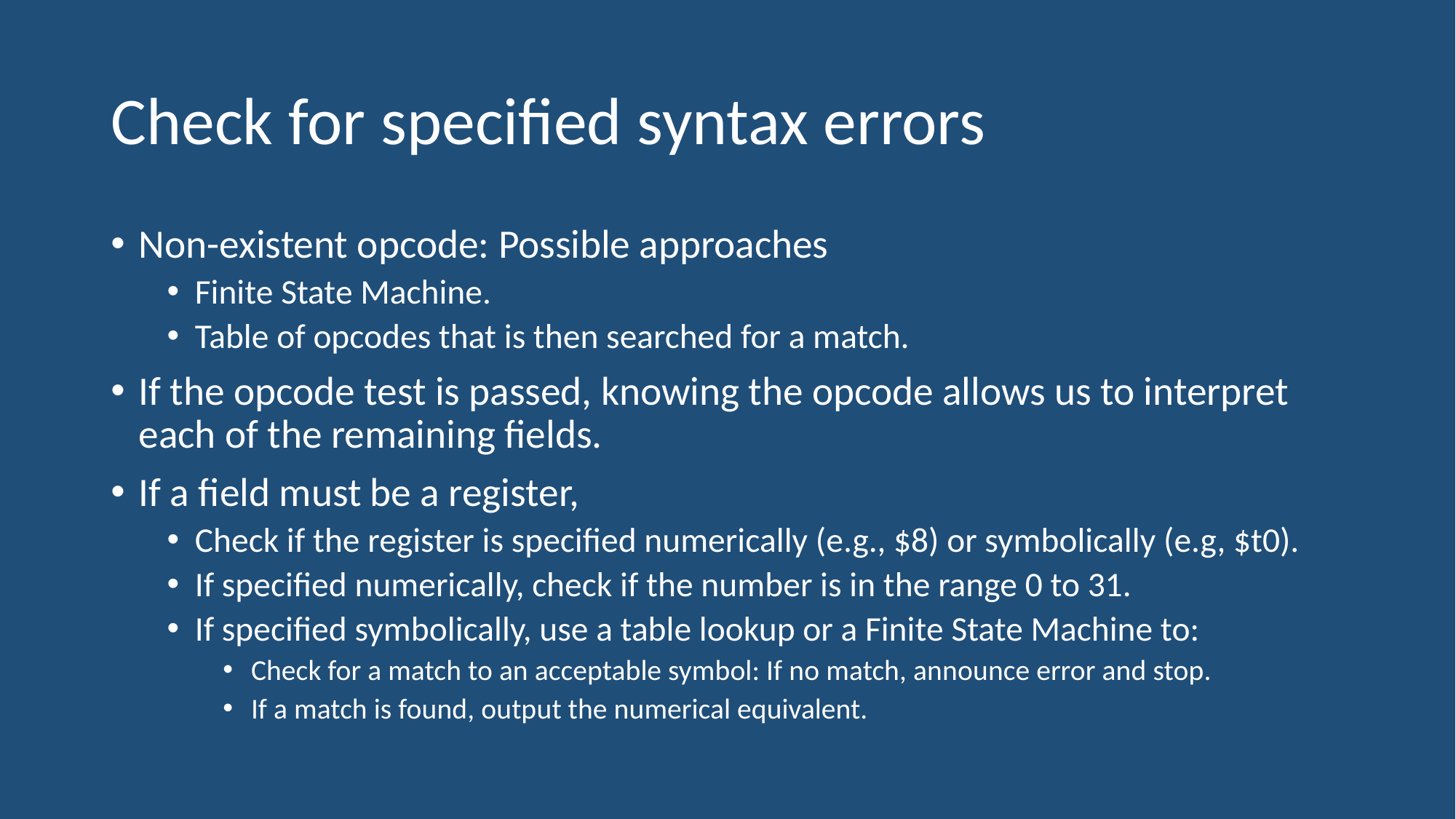

# Check for specified syntax errors
Non-existent opcode: Possible approaches
Finite State Machine.
Table of opcodes that is then searched for a match.
If the opcode test is passed, knowing the opcode allows us to interpret each of the remaining fields.
If a field must be a register,
Check if the register is specified numerically (e.g., $8) or symbolically (e.g, $t0).
If specified numerically, check if the number is in the range 0 to 31.
If specified symbolically, use a table lookup or a Finite State Machine to:
Check for a match to an acceptable symbol: If no match, announce error and stop.
If a match is found, output the numerical equivalent.